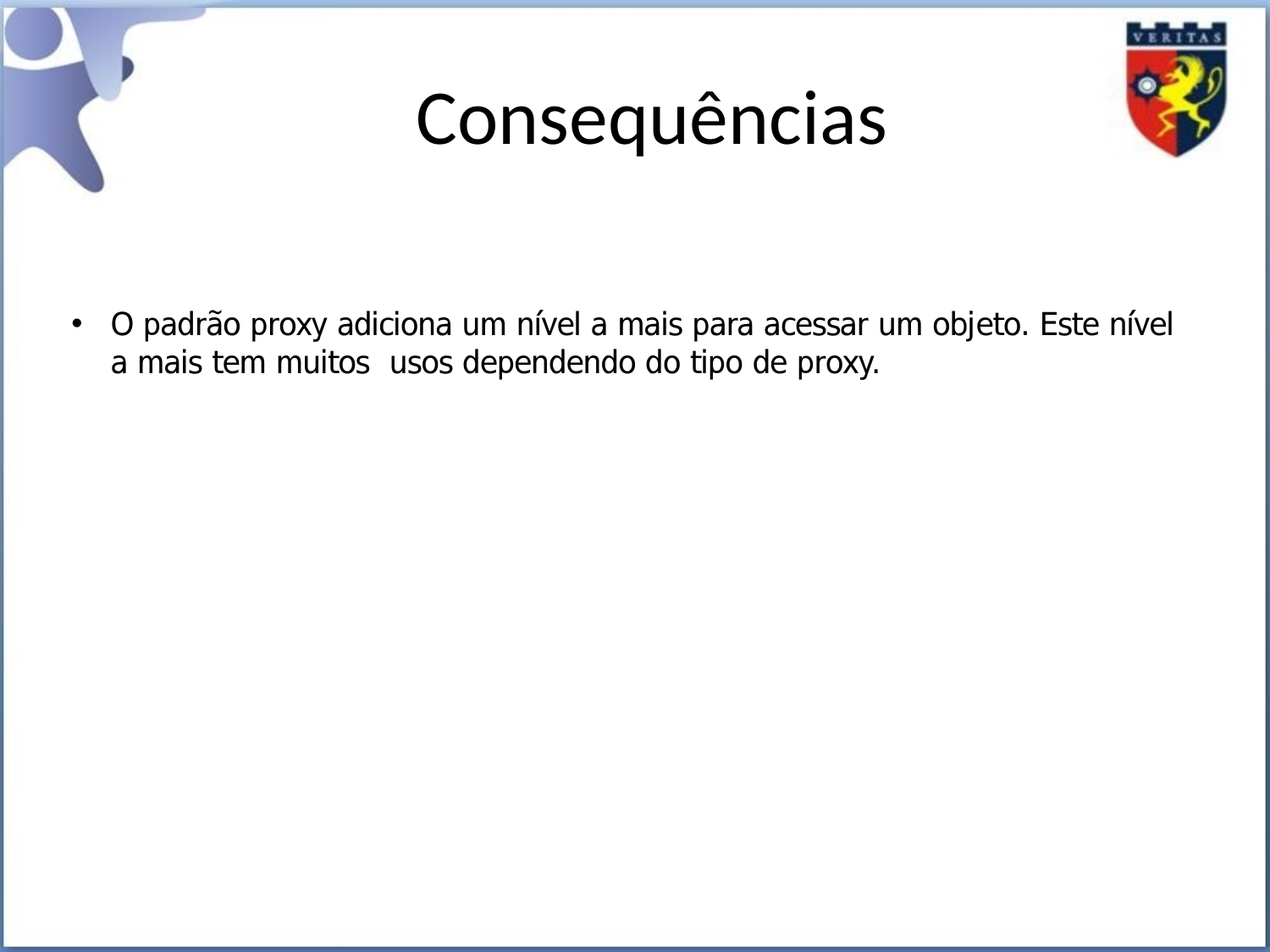

Consequências

O padrão proxy adiciona um nível a mais para acessar um objeto. Este nível a mais tem muitos  usos dependendo do tipo de proxy.